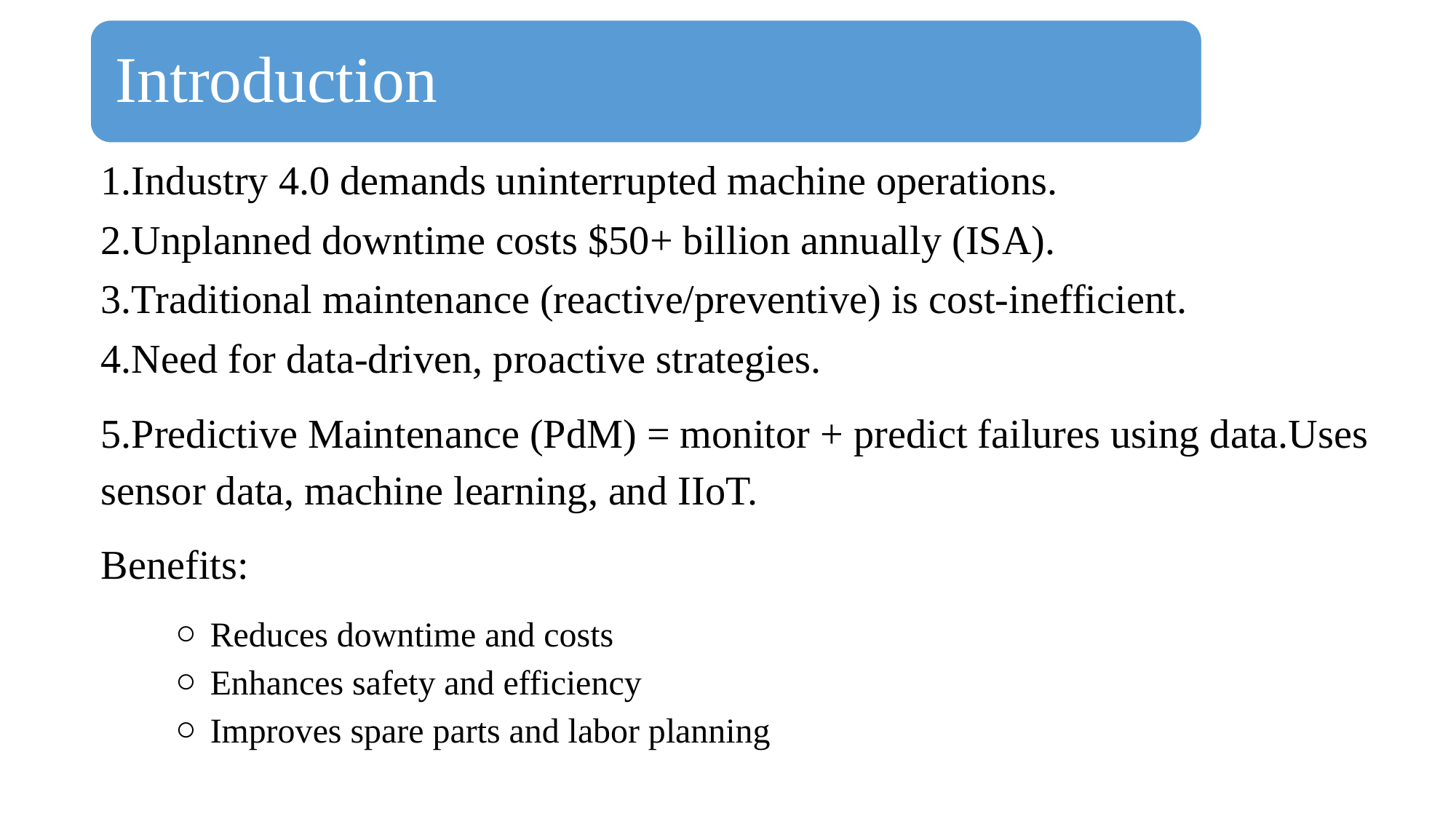

Introduction
1.Industry 4.0 demands uninterrupted machine operations.
2.Unplanned downtime costs $50+ billion annually (ISA).
3.Traditional maintenance (reactive/preventive) is cost-inefficient.
4.Need for data-driven, proactive strategies.
5.Predictive Maintenance (PdM) = monitor + predict failures using data.Uses sensor data, machine learning, and IIoT.
Benefits:
Reduces downtime and costs
Enhances safety and efficiency
Improves spare parts and labor planning